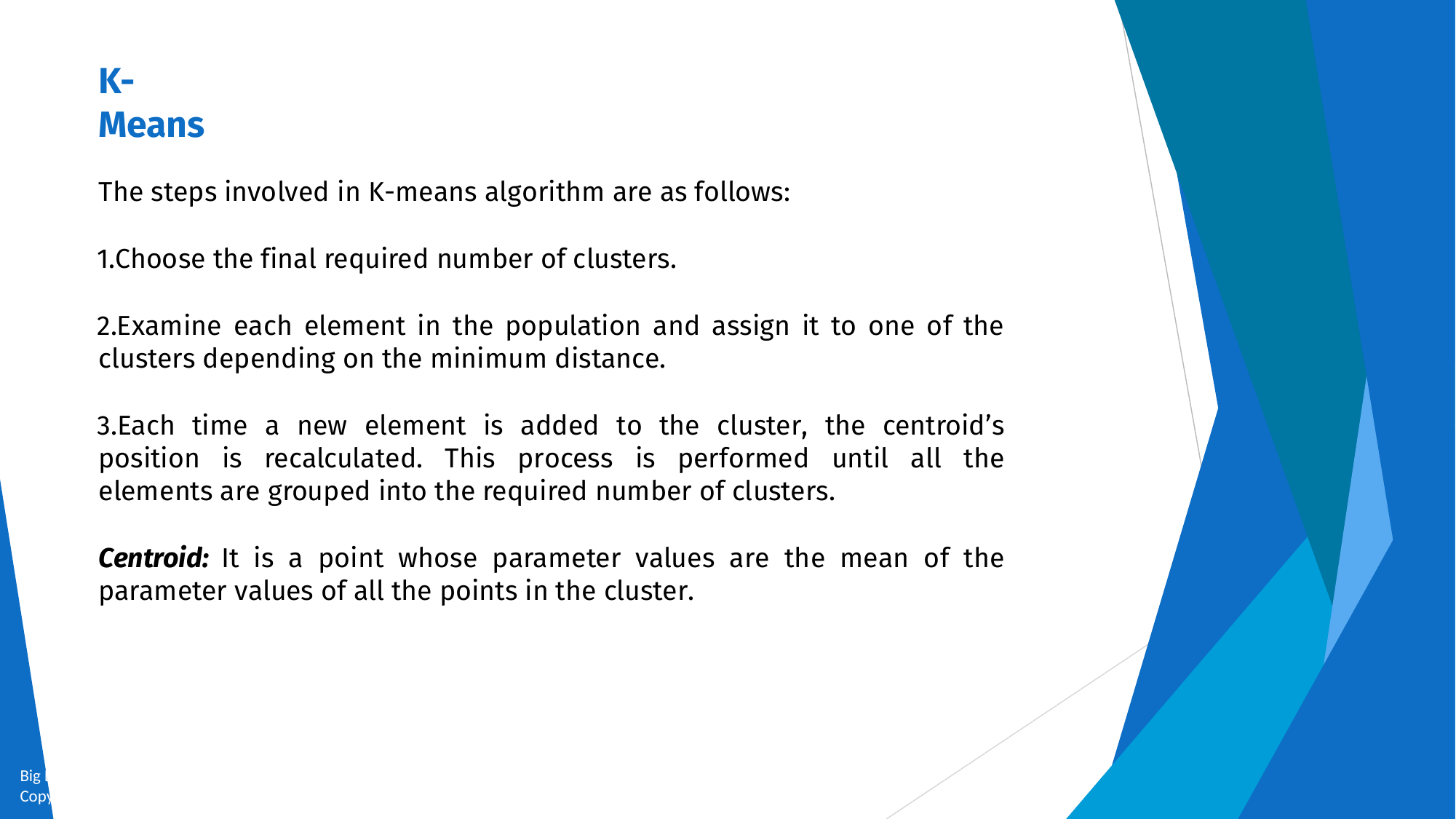

# K-Means
The steps involved in K-means algorithm are as follows:

Choose the final required number of clusters.

Examine each element in the population and assign it to one of the clusters depending on the minimum distance.

Each  time  a  new  element  is  added  to  the  cluster,  the  centroid’s position is recalculated. This process is performed until all the elements are grouped into the required number of clusters.

Centroid:  It  is  a  point  whose  parameter  values  are  the  mean  of  the parameter values of all the points in the cluster.
Big Data and Analytics by Seema Acharya and Subhashini Chellappan
Copyright 2015, WILEY INDIA PVT. LTD.